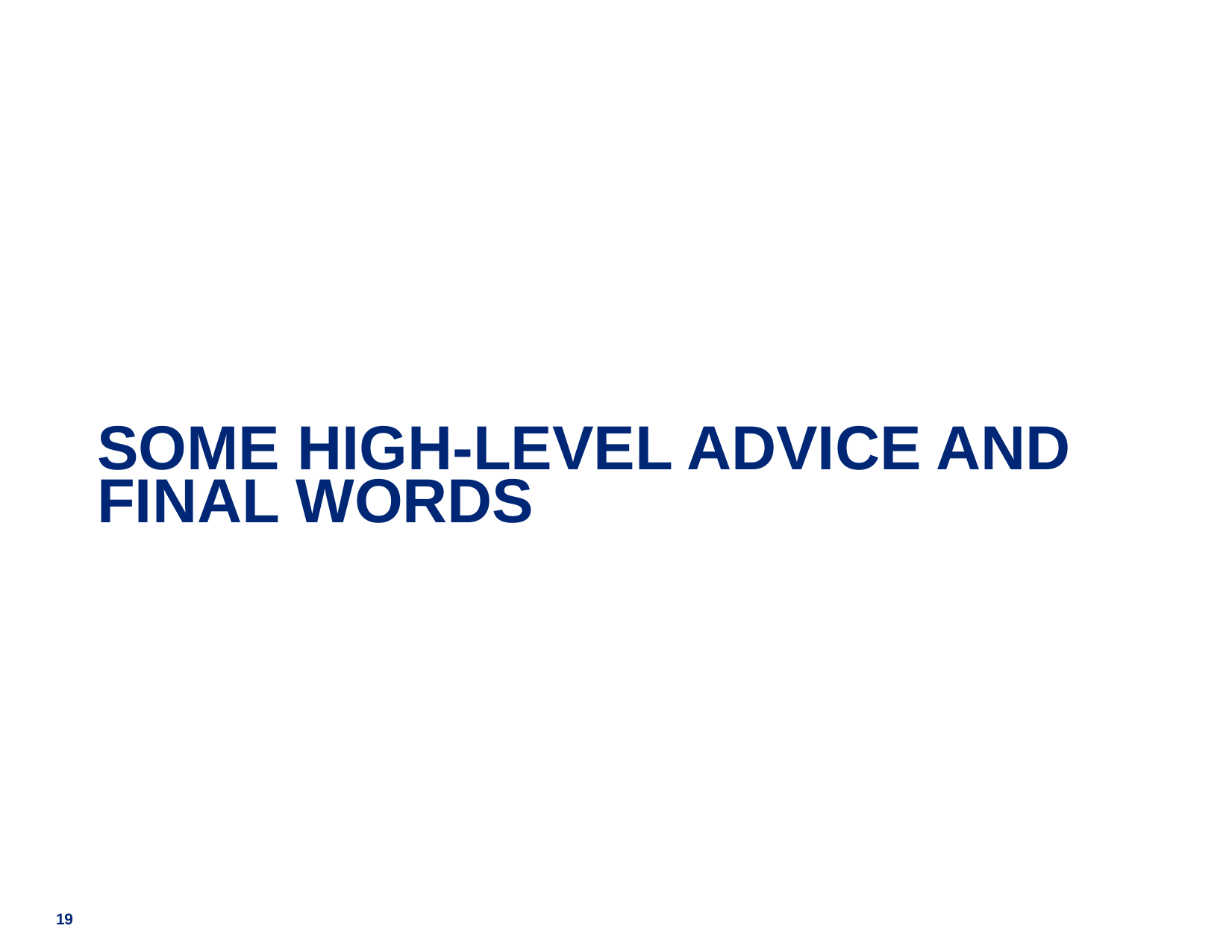

# Some High-level advice and final words
19